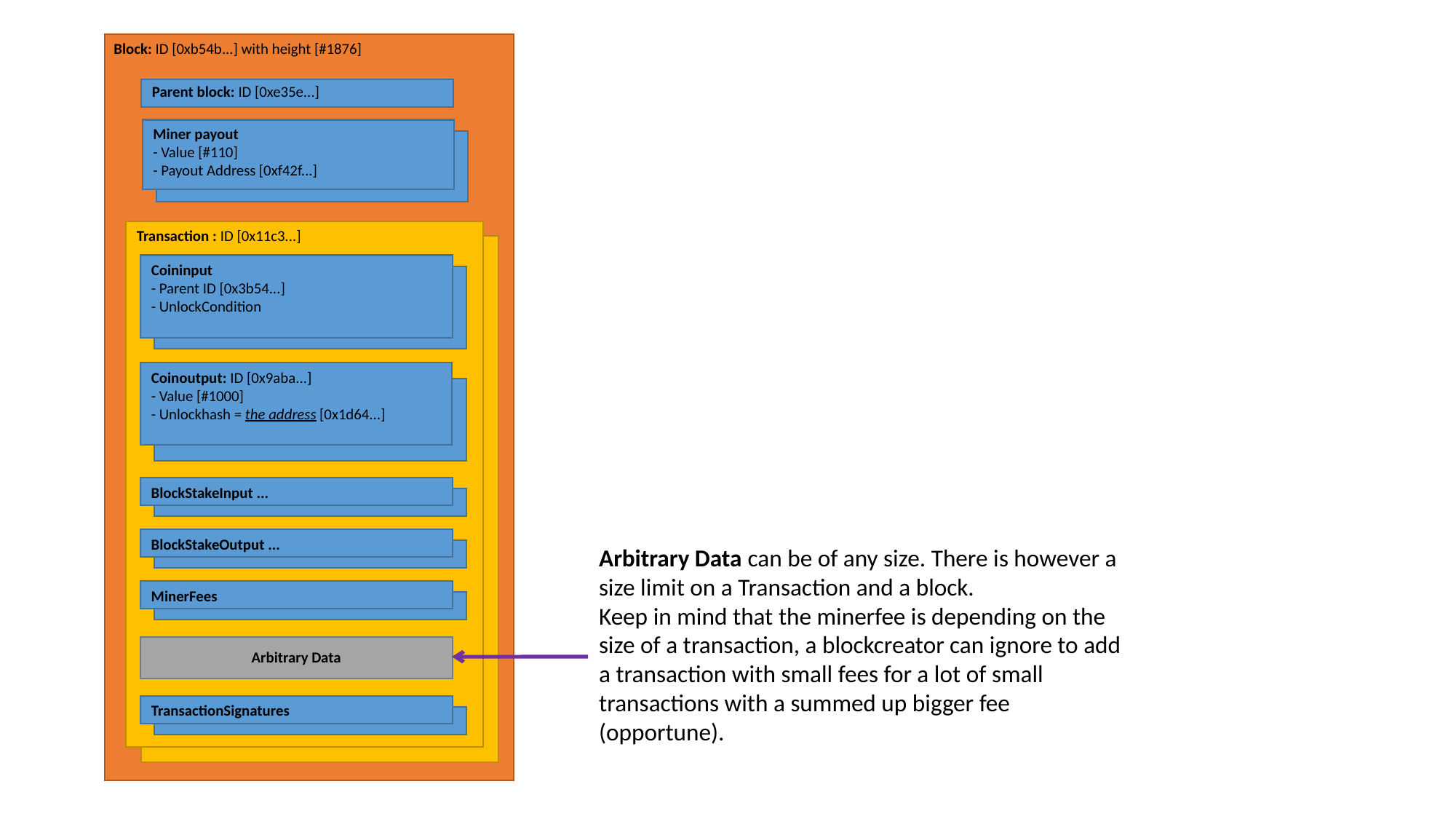

Block: ID [0xb54b...] with height [#1876]

Parent block: ID [0xe35e...]

Miner payout
- Value [#110]
- Payout Address [0xf42f...]

Transaction : ID [0x11c3...]

Coininput
- Parent ID [0x3b54...]
- UnlockCondition

Coinoutput: ID [0x9aba...]
- Value [#1000]
- Unlockhash = the address [0x1d64...]

BlockStakeInput ...

BlockStakeOutput ...

Arbitrary Data can be of any size. There is however a size limit on a Transaction and a block.
Keep in mind that the minerfee is depending on the size of a transaction, a blockcreator can ignore to add a transaction with small fees for a lot of small transactions with a summed up bigger fee (opportune).
MinerFees

Arbitrary Data
TransactionSignatures